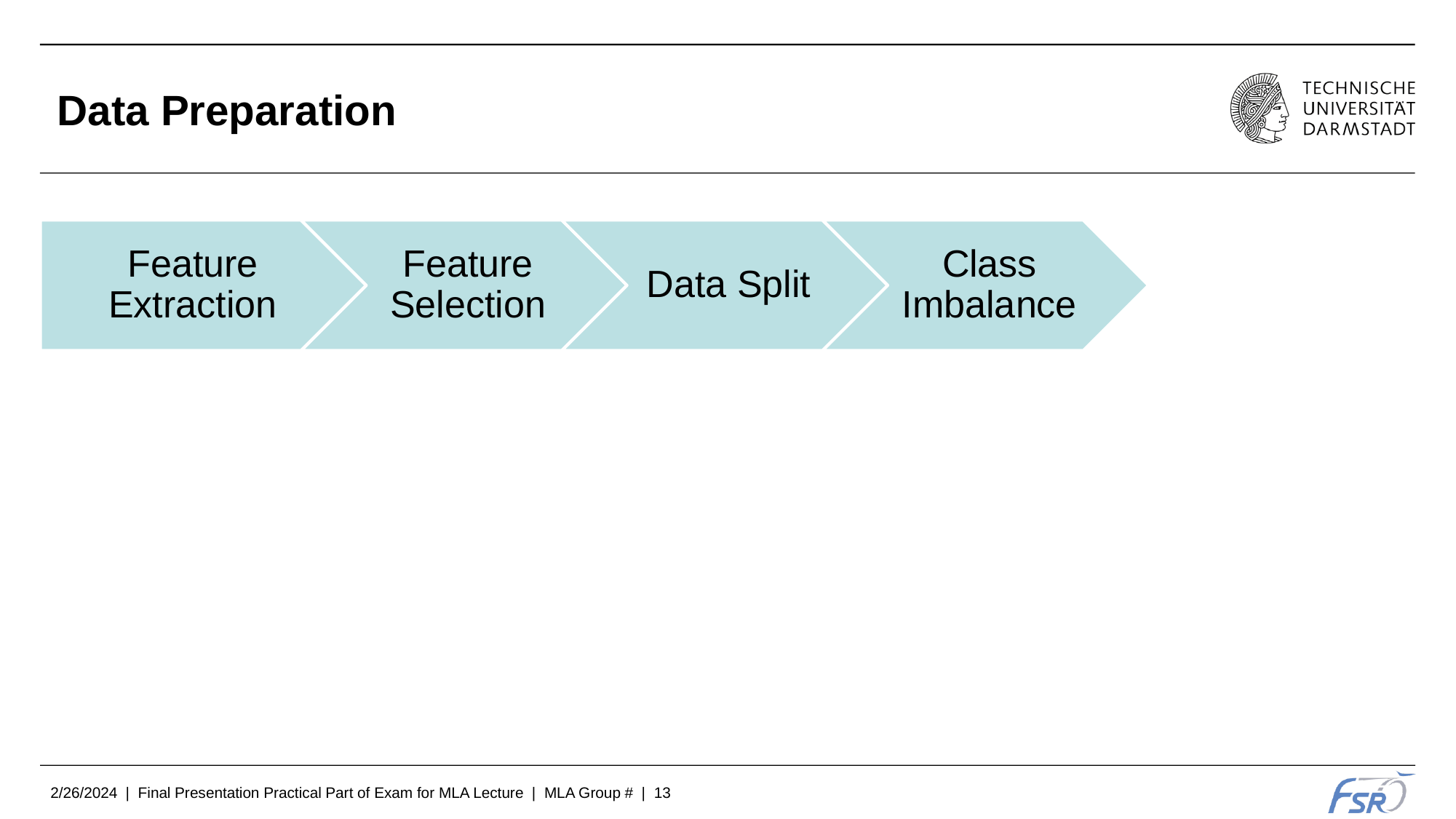

# Data Preparation
Feature Extraction
Feature Selection
Data Split
Class Imbalance